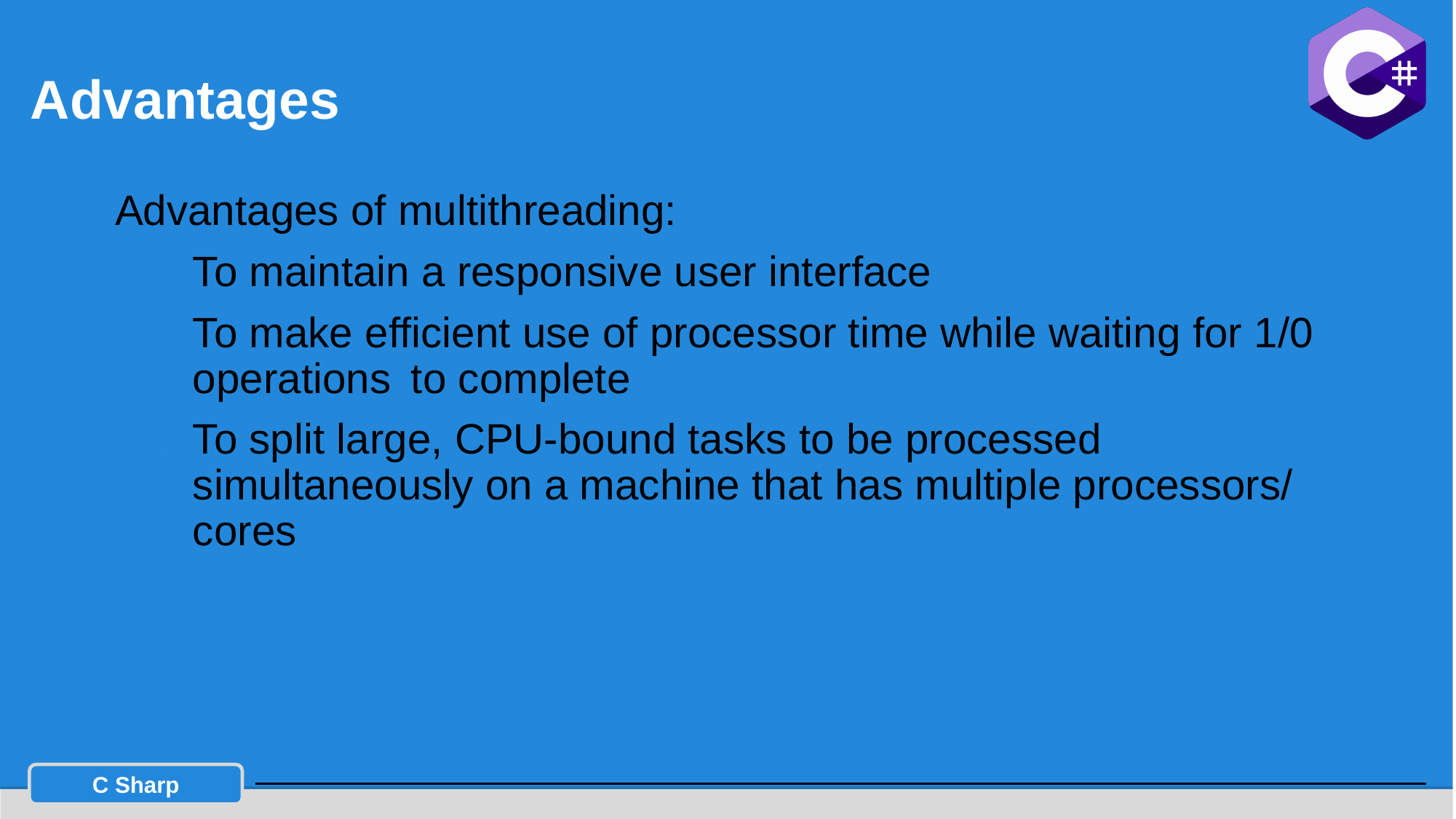

# Advantages
Advantages of multithreading:
To maintain a responsive user interface
To make efficient use of processor time while waiting for 1/0 operations 	to complete
To split large, CPU-bound tasks to be processed simultaneously on a machine that has multiple processors/ cores